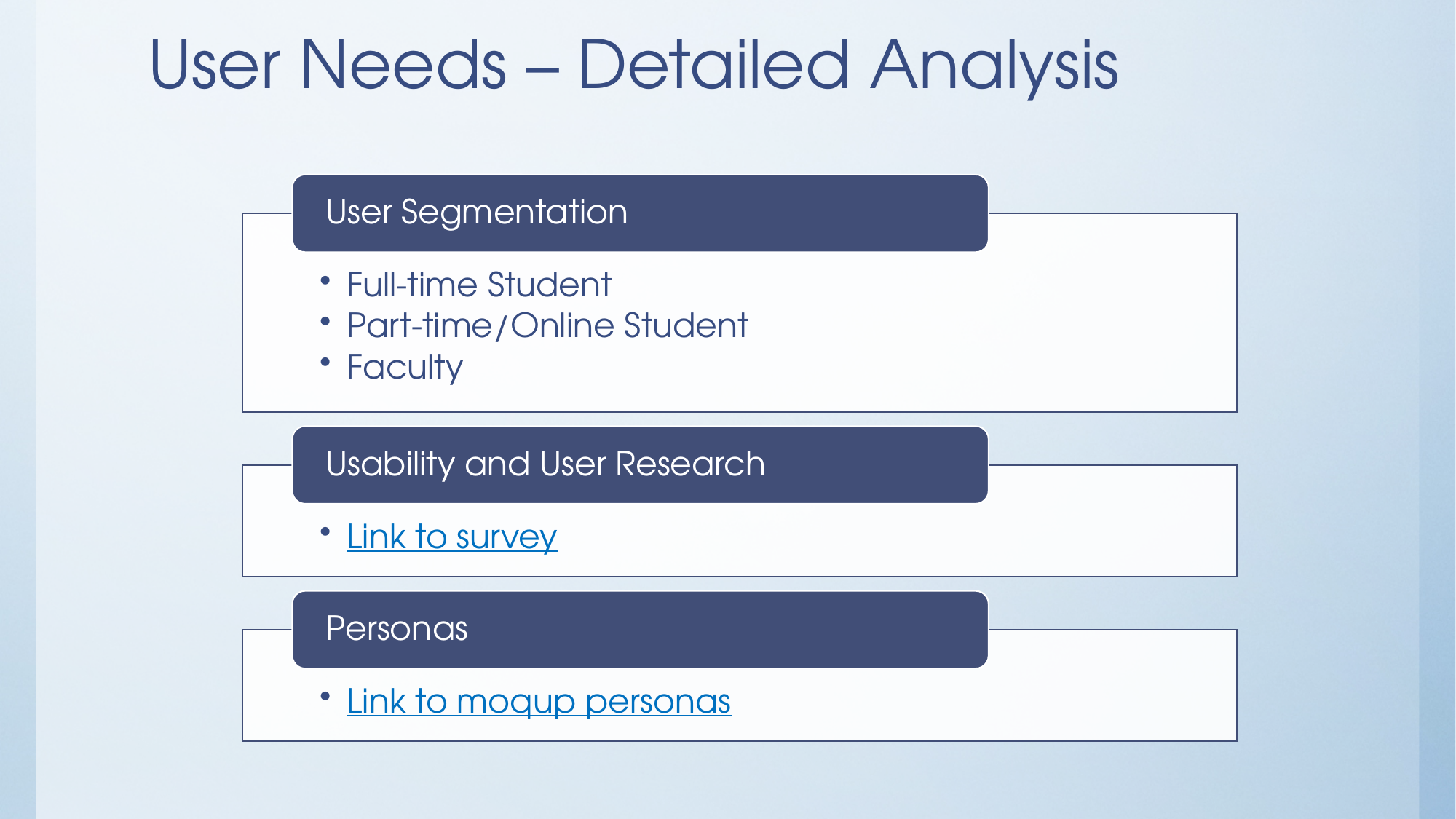

# User Needs – Detailed Analysis
Full-time Student
Part-time/Online Student
Faculty
User Segmentation
Link to survey
Usability and User Research
Link to moqup personas
Personas